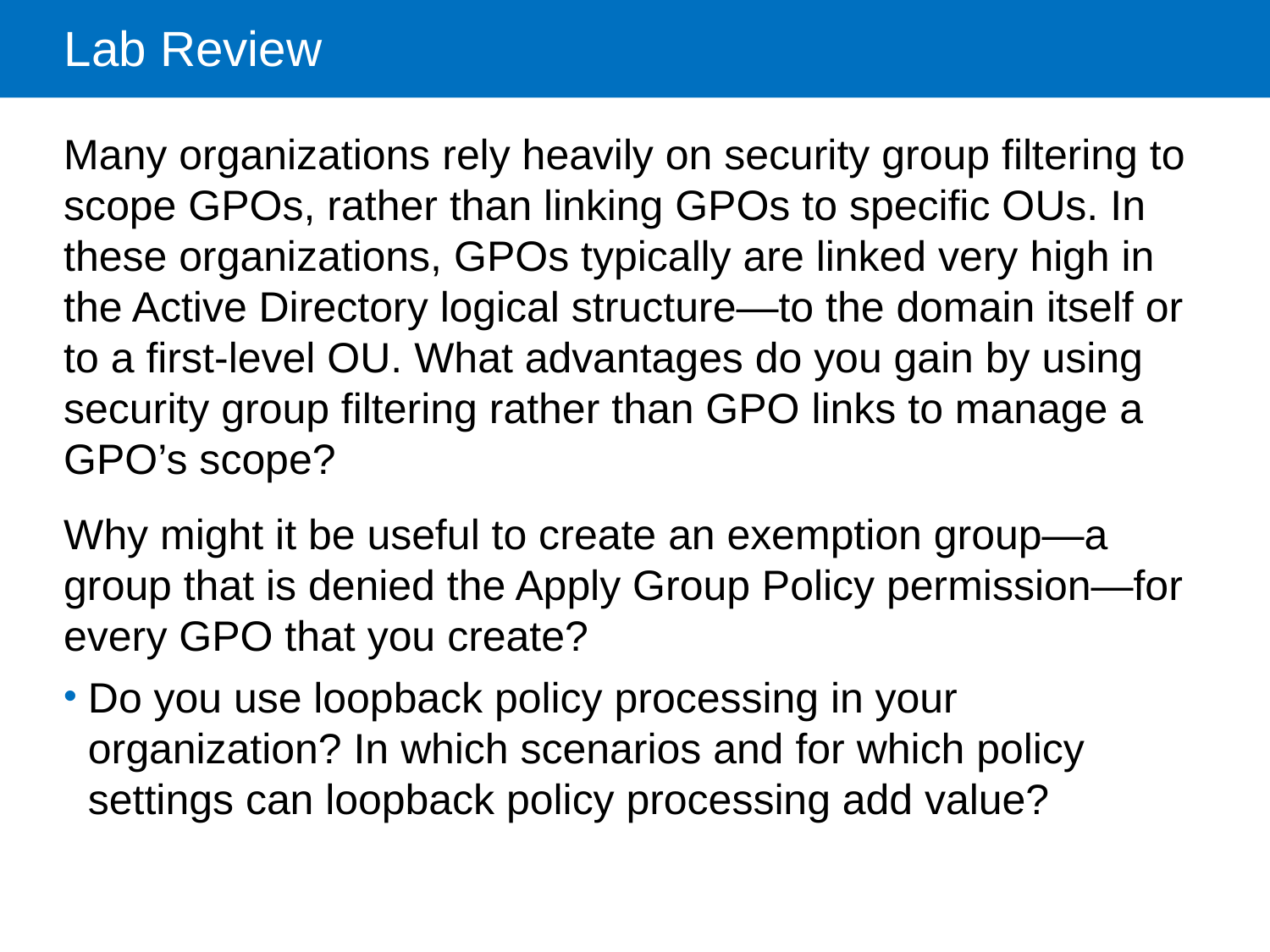

# Lab Review
Many organizations rely heavily on security group filtering to scope GPOs, rather than linking GPOs to specific OUs. In these organizations, GPOs typically are linked very high in the Active Directory logical structure—to the domain itself or to a first-level OU. What advantages do you gain by using security group filtering rather than GPO links to manage a GPO’s scope?
Why might it be useful to create an exemption group—a group that is denied the Apply Group Policy permission—for every GPO that you create?
Do you use loopback policy processing in your organization? In which scenarios and for which policy settings can loopback policy processing add value?